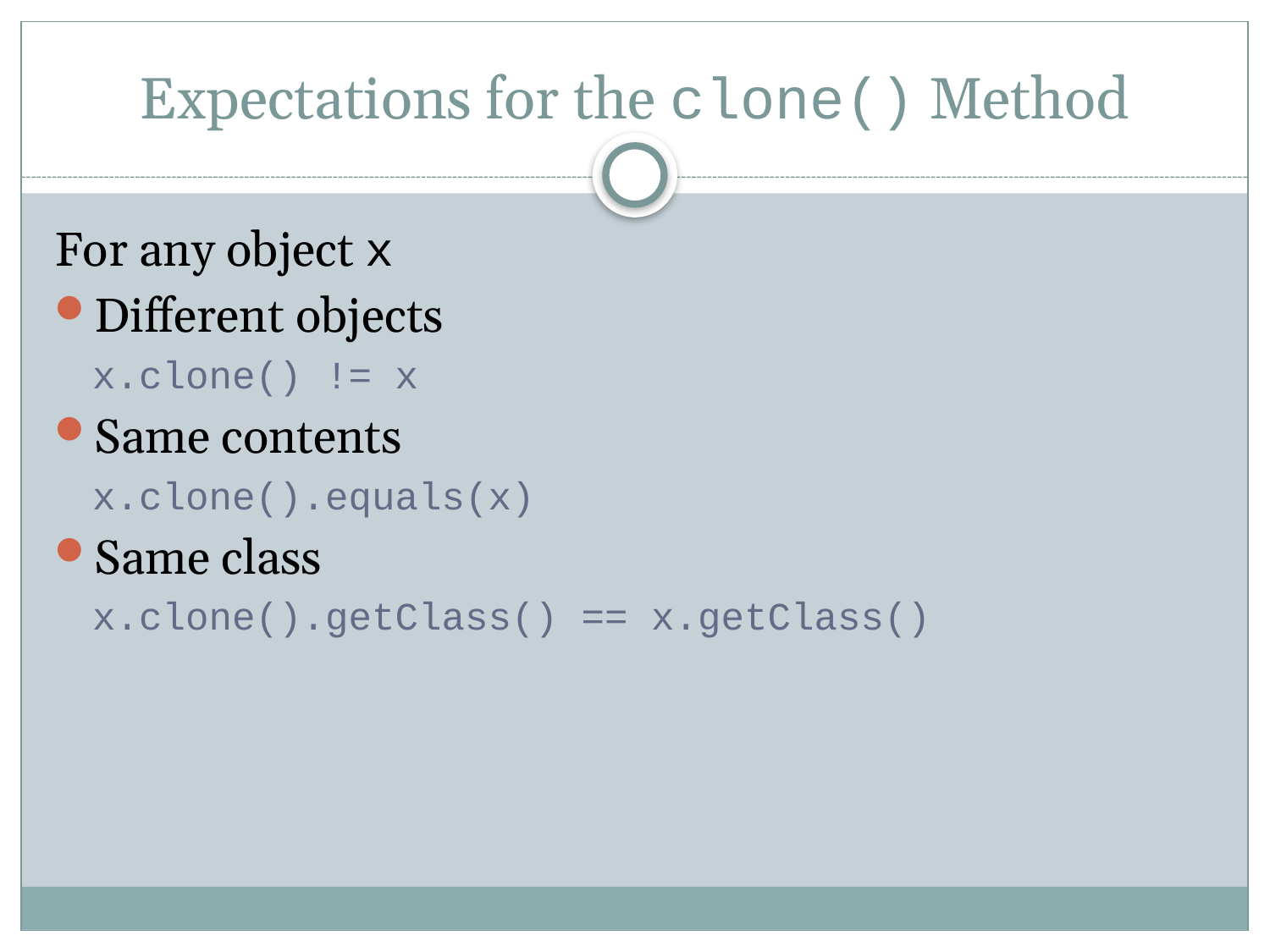

# Expectations for the clone() Method
For any object x
Different objects
x.clone() != x
Same contents
x.clone().equals(x)
Same class
x.clone().getClass() == x.getClass()